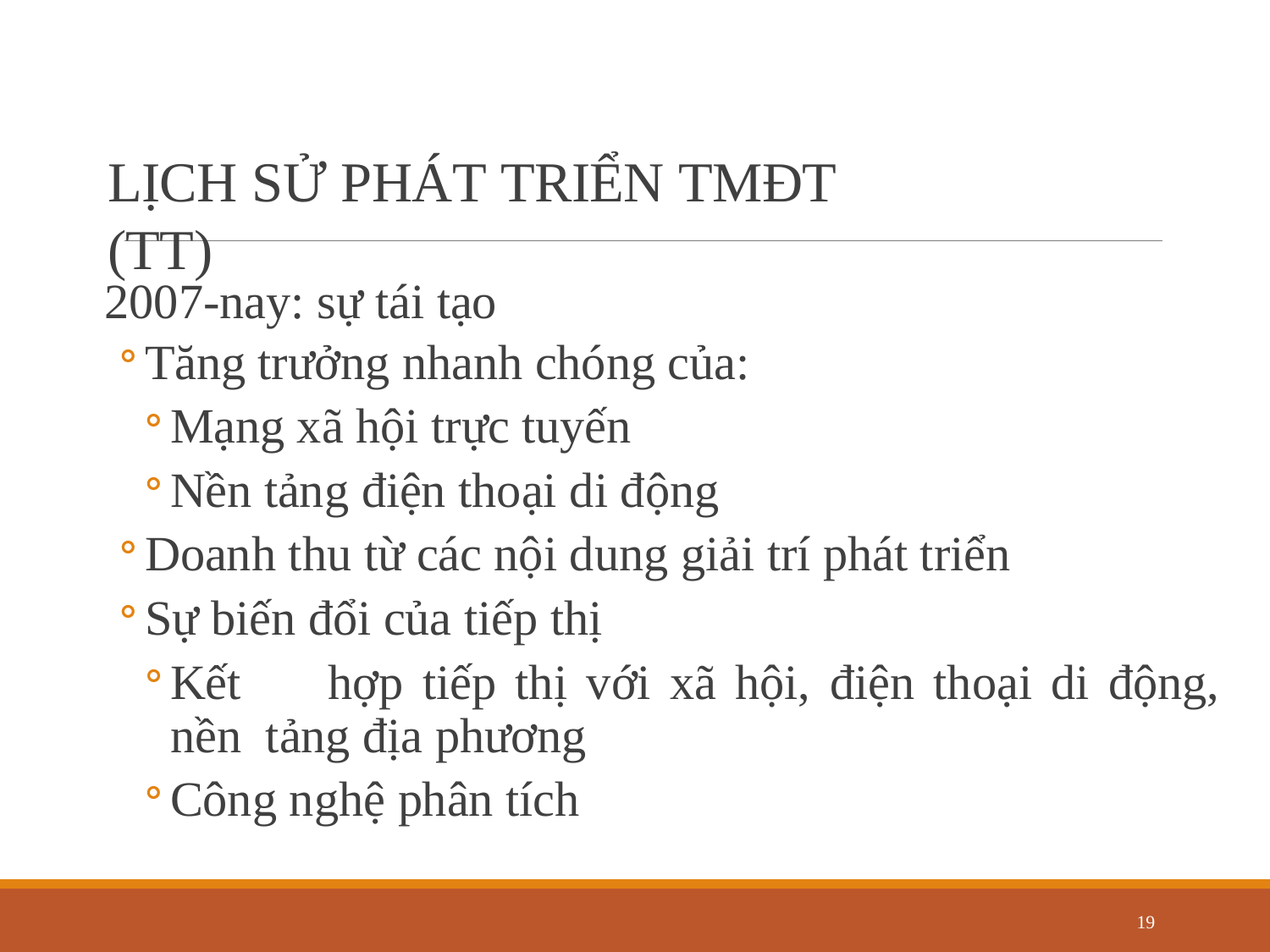

# LỊCH SỬ PHÁT TRIỂN TMĐT (TT)
2007-nay: sự tái tạo
Tăng trưởng nhanh chóng của:
Mạng xã hội trực tuyến
Nền tảng điện thoại di động
Doanh thu từ các nội dung giải trí phát triển
Sự biến đổi của tiếp thị
Kết	hợp	tiếp	thị	với	xã	hội,	điện	thoại	di	động,	nền  tảng địa phương
Công nghệ phân tích
19